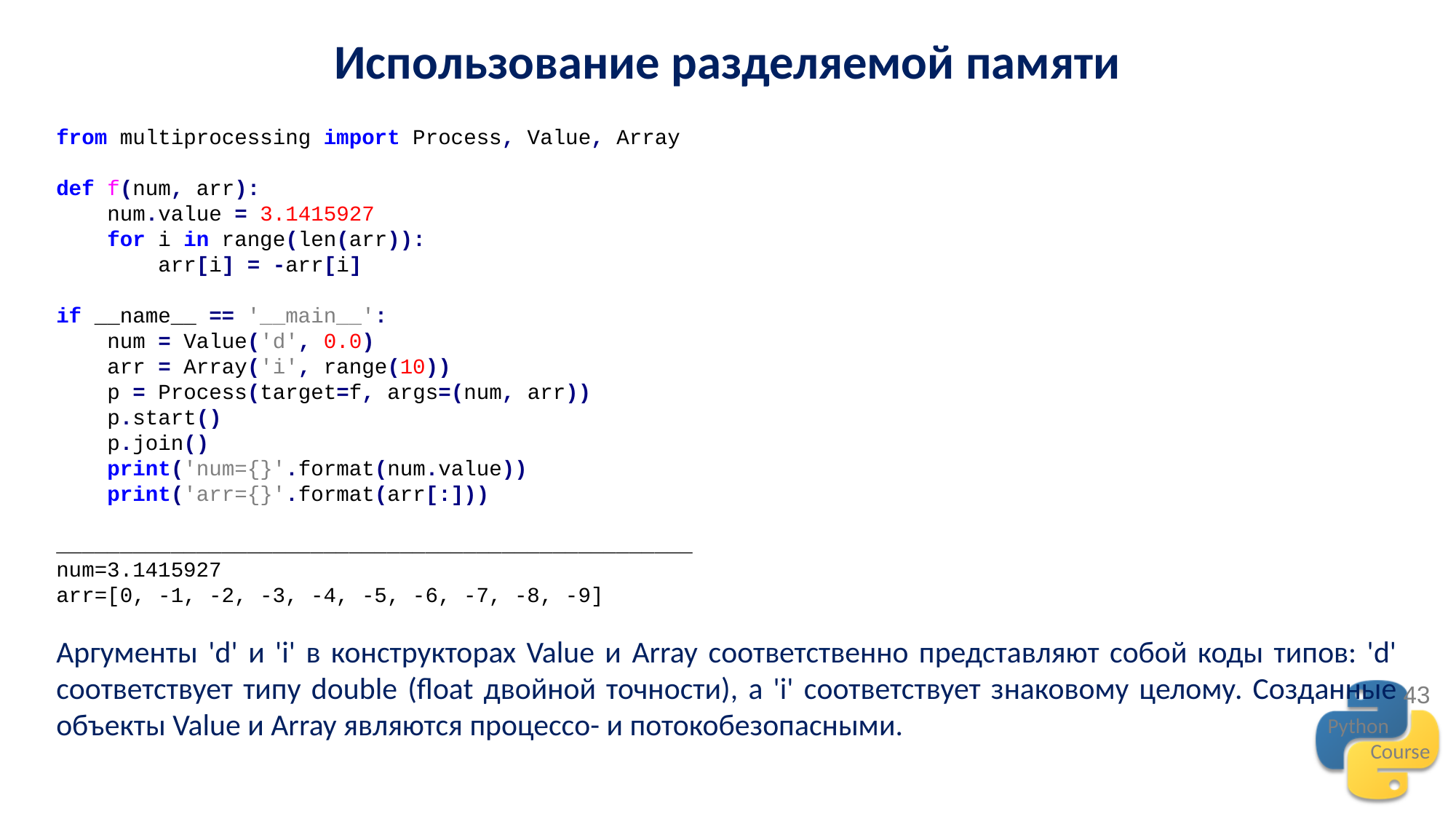

# Использование разделяемой памяти
from multiprocessing import Process, Value, Array

def f(num, arr):
    num.value = 3.1415927
    for i in range(len(arr)):
        arr[i] = -arr[i]

if __name__ == '__main__':
    num = Value('d', 0.0)
    arr = Array('i', range(10))
    p = Process(target=f, args=(num, arr))
    p.start()
    p.join()
    print('num={}'.format(num.value))
    print('arr={}'.format(arr[:]))

__________________________________________________
num=3.1415927
arr=[0, -1, -2, -3, -4, -5, -6, -7, -8, -9]

Аргументы 'd' и 'i' в конструкторах Value и Array соответственно представляют собой коды типов: 'd' соответствует типу double (float двойной точности), а 'i' соответствует знаковому целому. Созданные объекты Value и Array являются процессо- и потокобезопасными.